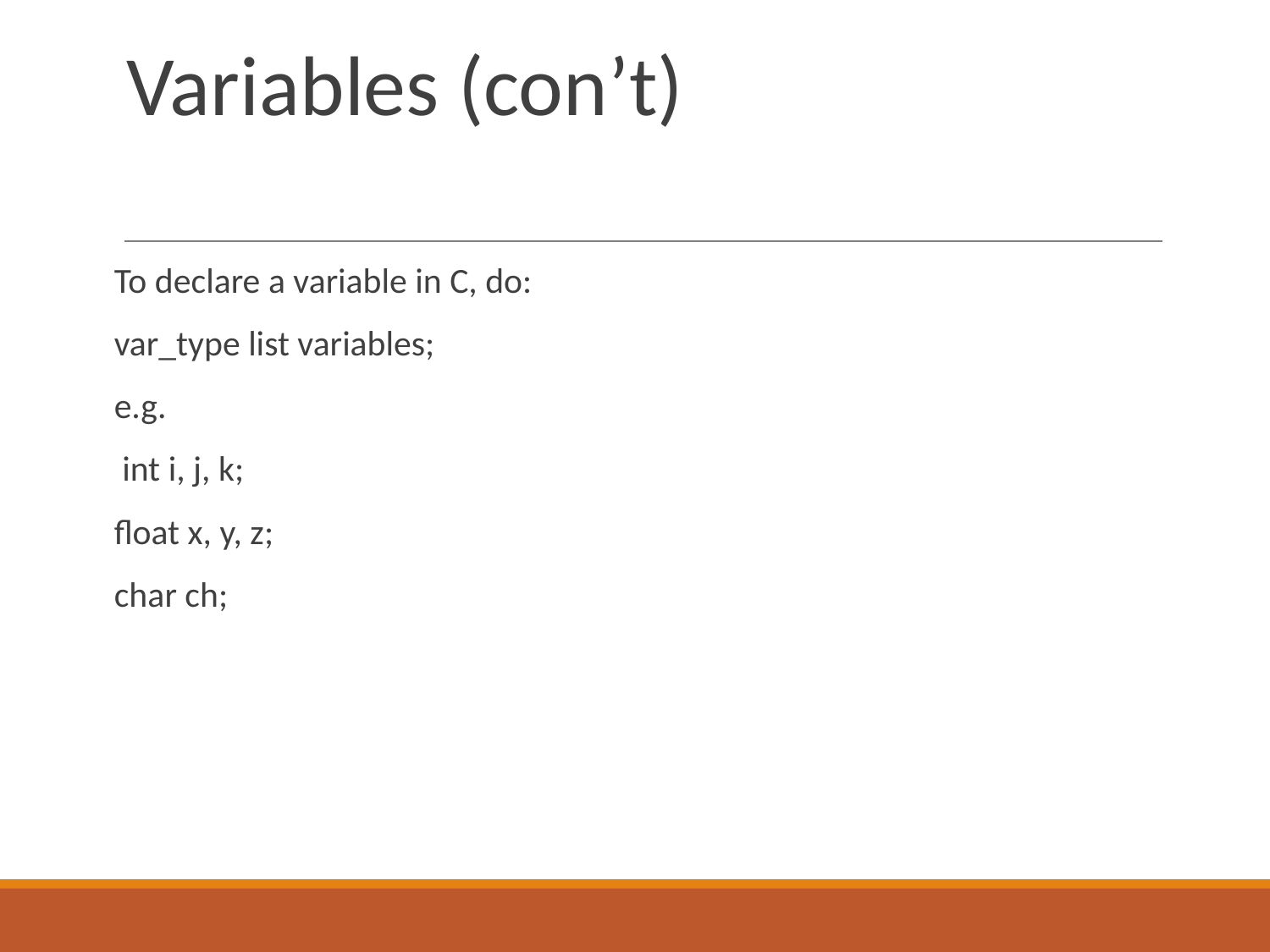

# Variables (con’t)
To declare a variable in C, do:
var_type list variables;
e.g.
int i, j, k;
float x, y, z;
char ch;